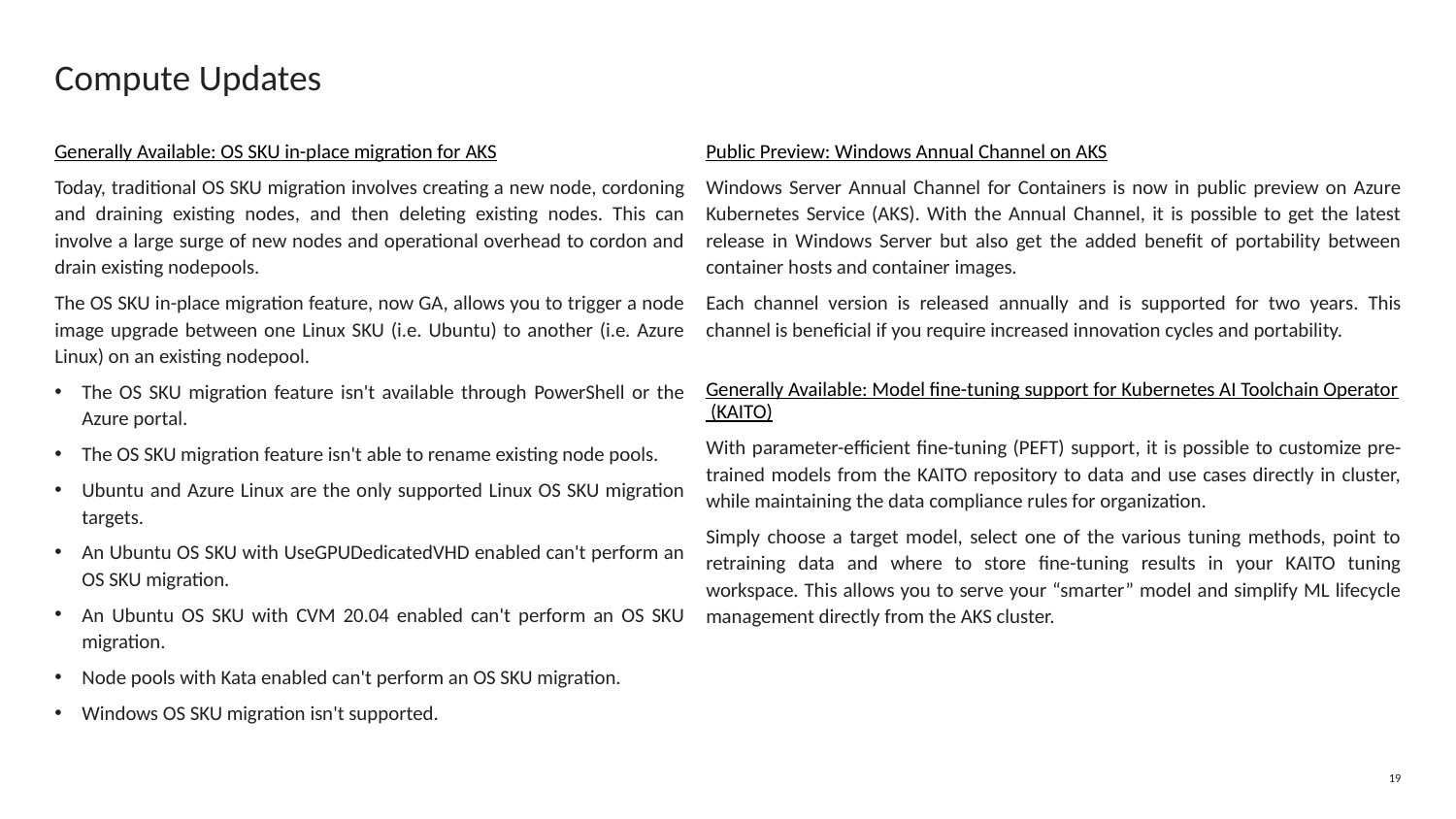

# Compute Updates
Generally Available: OS SKU in-place migration for AKS
Today, traditional OS SKU migration involves creating a new node, cordoning and draining existing nodes, and then deleting existing nodes. This can involve a large surge of new nodes and operational overhead to cordon and drain existing nodepools.
The OS SKU in-place migration feature, now GA, allows you to trigger a node image upgrade between one Linux SKU (i.e. Ubuntu) to another (i.e. Azure Linux) on an existing nodepool.
The OS SKU migration feature isn't available through PowerShell or the Azure portal.
The OS SKU migration feature isn't able to rename existing node pools.
Ubuntu and Azure Linux are the only supported Linux OS SKU migration targets.
An Ubuntu OS SKU with UseGPUDedicatedVHD enabled can't perform an OS SKU migration.
An Ubuntu OS SKU with CVM 20.04 enabled can't perform an OS SKU migration.
Node pools with Kata enabled can't perform an OS SKU migration.
Windows OS SKU migration isn't supported.

Public Preview: Windows Annual Channel on AKS
Windows Server Annual Channel for Containers is now in public preview on Azure Kubernetes Service (AKS). With the Annual Channel, it is possible to get the latest release in Windows Server but also get the added benefit of portability between container hosts and container images.
Each channel version is released annually and is supported for two years. This channel is beneficial if you require increased innovation cycles and portability.
Generally Available: Model fine-tuning support for Kubernetes AI Toolchain Operator (KAITO)
With parameter-efficient fine-tuning (PEFT) support, it is possible to customize pre-trained models from the KAITO repository to data and use cases directly in cluster, while maintaining the data compliance rules for organization.
Simply choose a target model, select one of the various tuning methods, point to retraining data and where to store fine-tuning results in your KAITO tuning workspace. This allows you to serve your “smarter” model and simplify ML lifecycle management directly from the AKS cluster.